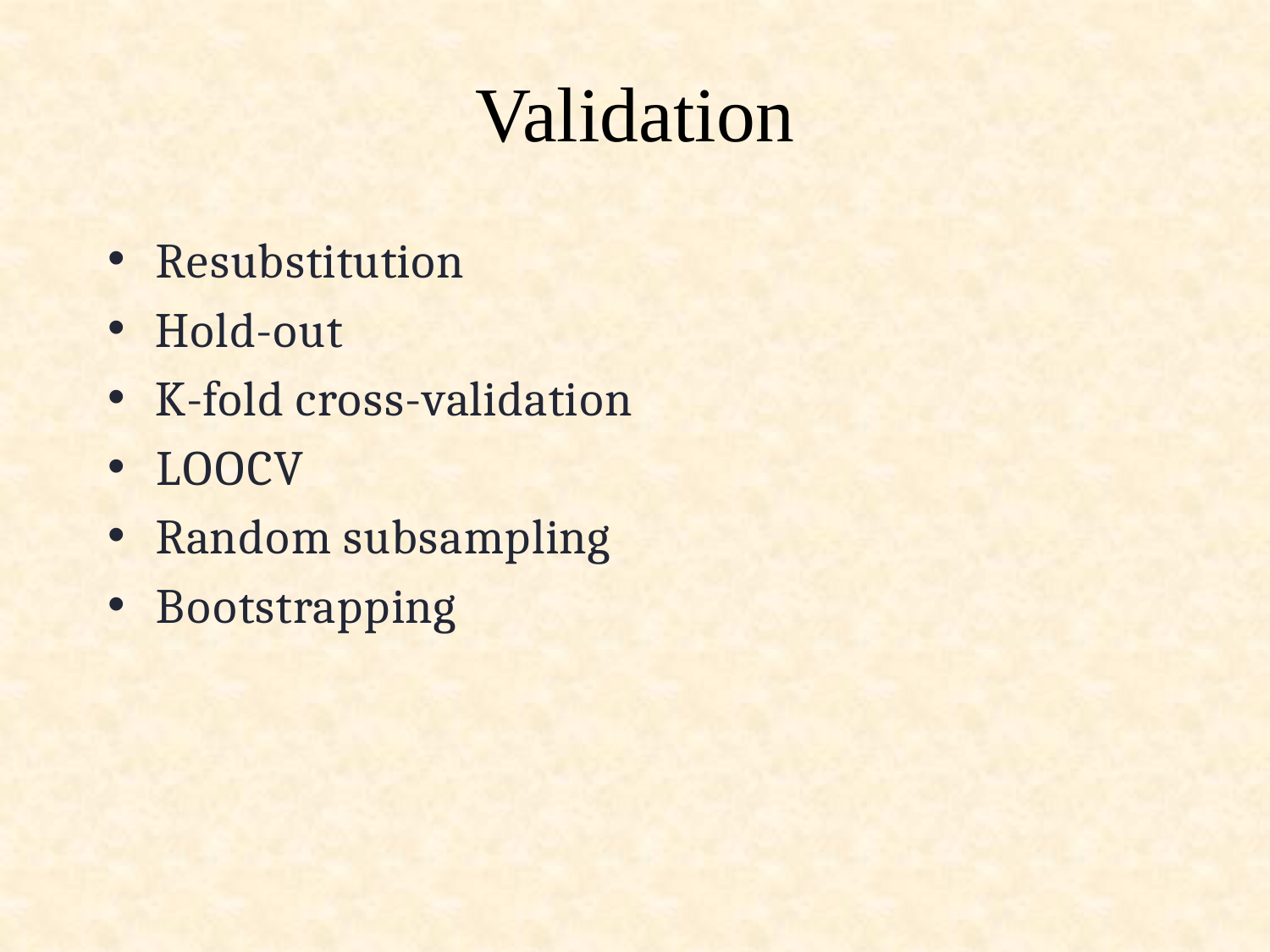

# Validation
Resubstitution
Hold-out
K-fold cross-validation
LOOCV
Random subsampling
Bootstrapping